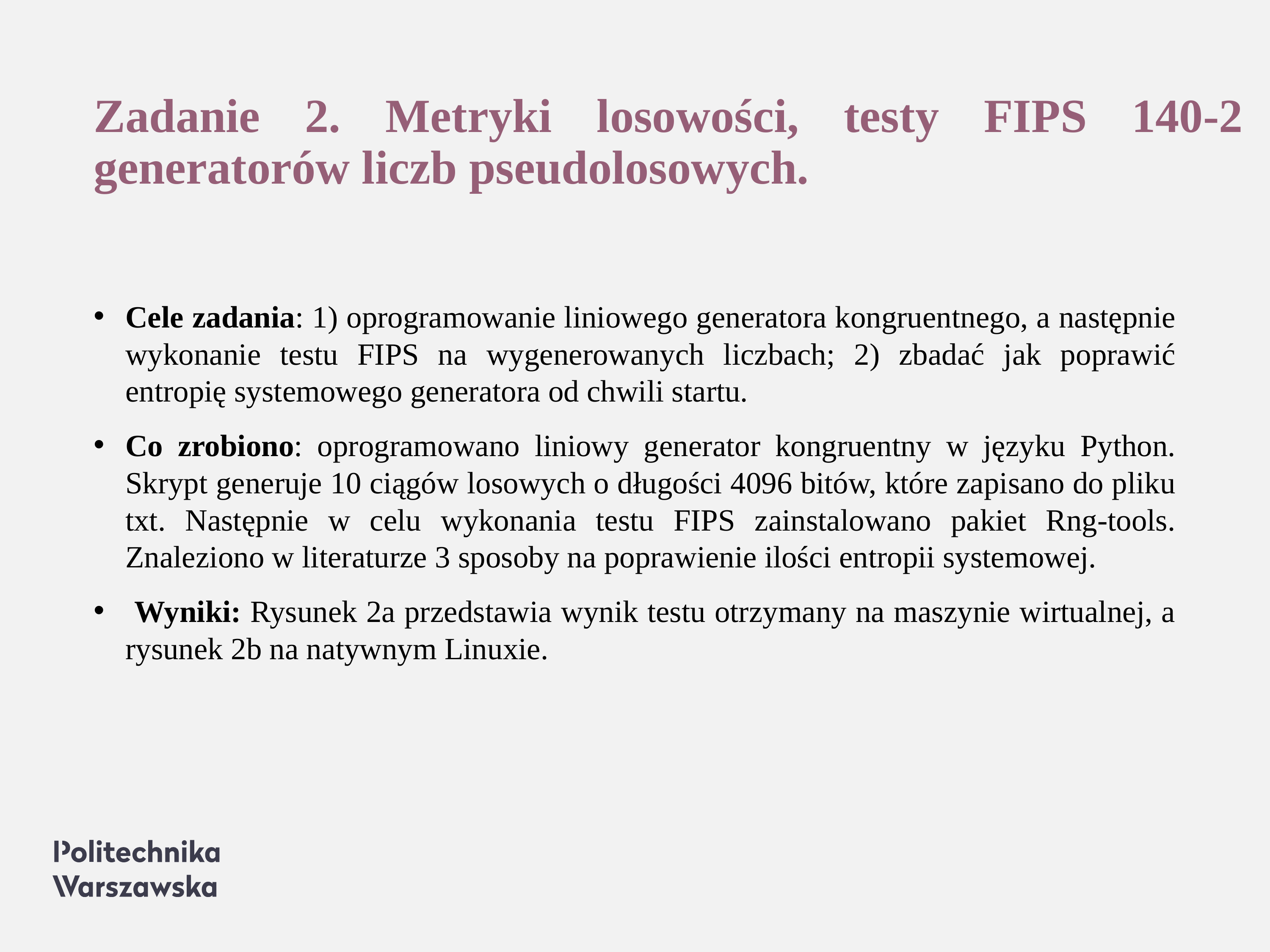

# Zadanie 2. Metryki losowości, testy FIPS 140-2 generatorów liczb pseudolosowych.
Cele zadania: 1) oprogramowanie liniowego generatora kongruentnego, a następnie wykonanie testu FIPS na wygenerowanych liczbach; 2) zbadać jak poprawić entropię systemowego generatora od chwili startu.
Co zrobiono: oprogramowano liniowy generator kongruentny w języku Python. Skrypt generuje 10 ciągów losowych o długości 4096 bitów, które zapisano do pliku txt. Następnie w celu wykonania testu FIPS zainstalowano pakiet Rng-tools. Znaleziono w literaturze 3 sposoby na poprawienie ilości entropii systemowej.
 Wyniki: Rysunek 2a przedstawia wynik testu otrzymany na maszynie wirtualnej, a rysunek 2b na natywnym Linuxie.